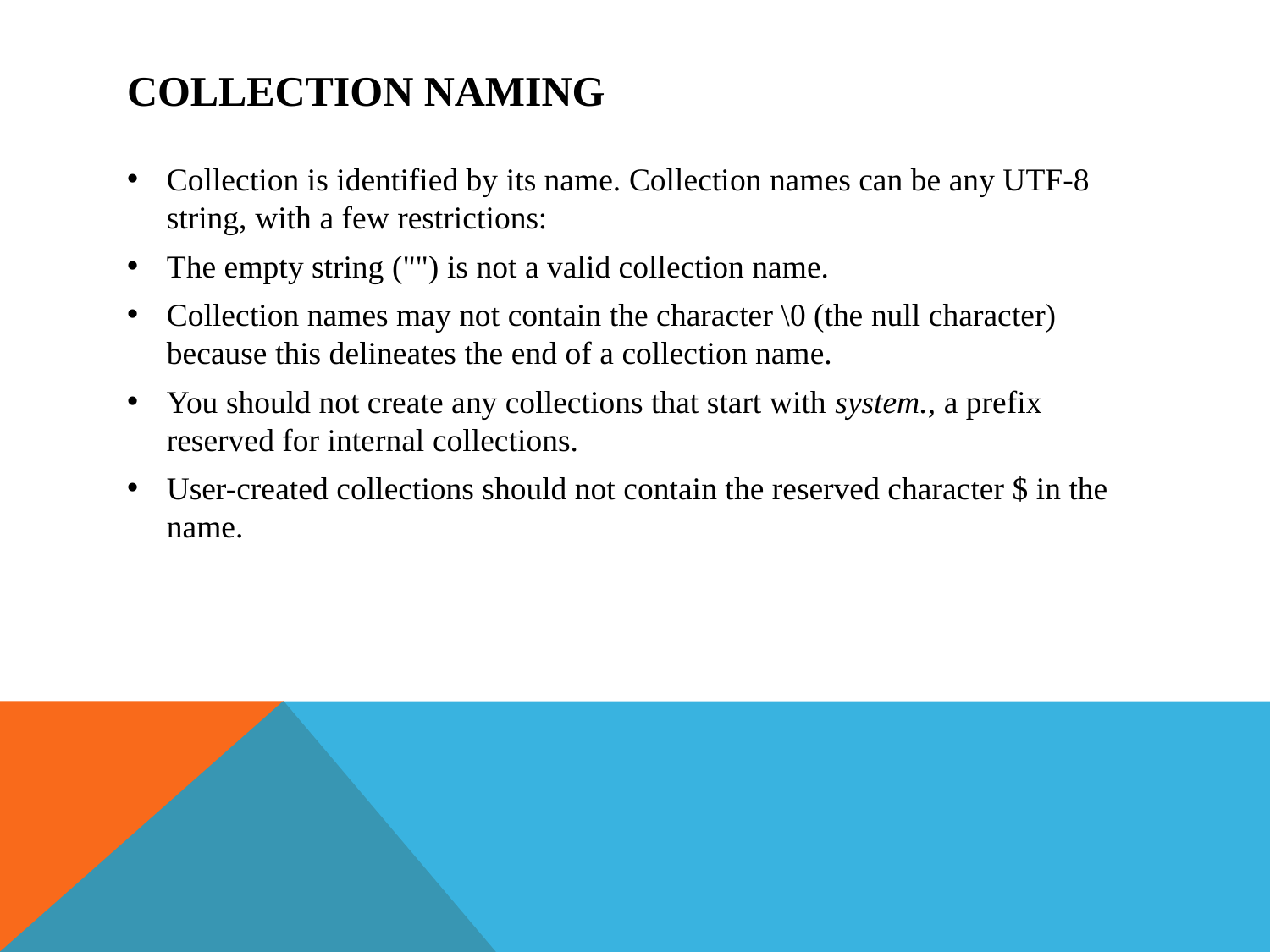

# Collection Naming
Collection is identified by its name. Collection names can be any UTF-8 string, with a few restrictions:
The empty string ("") is not a valid collection name.
Collection names may not contain the character \0 (the null character) because this delineates the end of a collection name.
You should not create any collections that start with system., a prefix reserved for internal collections.
User-created collections should not contain the reserved character $ in the name.